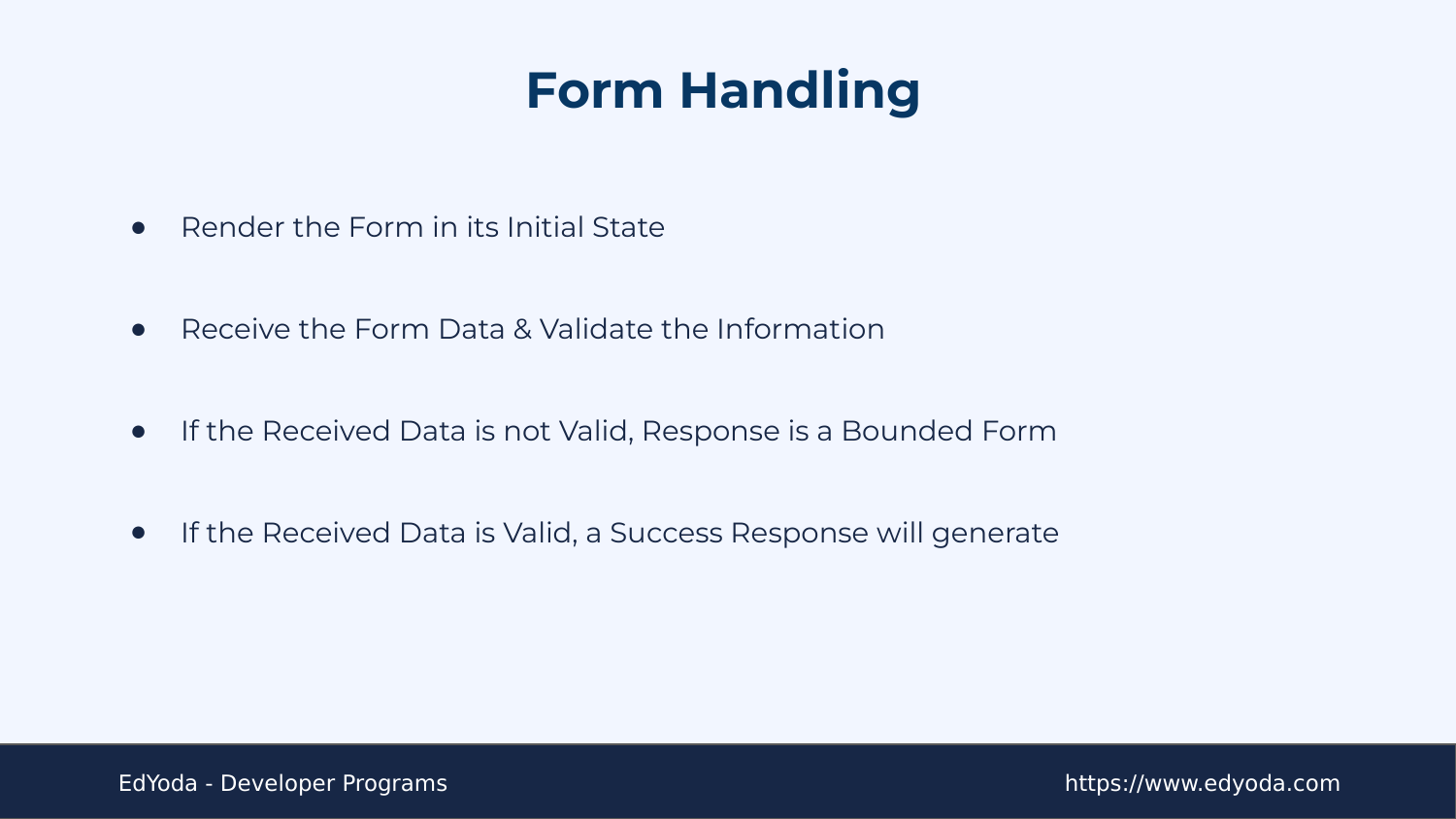

# Form Handling

Render the Form in its Initial State

Receive the Form Data & Validate the Information

If the Received Data is not Valid, Response is a Bounded Form

If the Received Data is Valid, a Success Response will generate

EdYoda - Developer Programs
https://www.edyoda.com